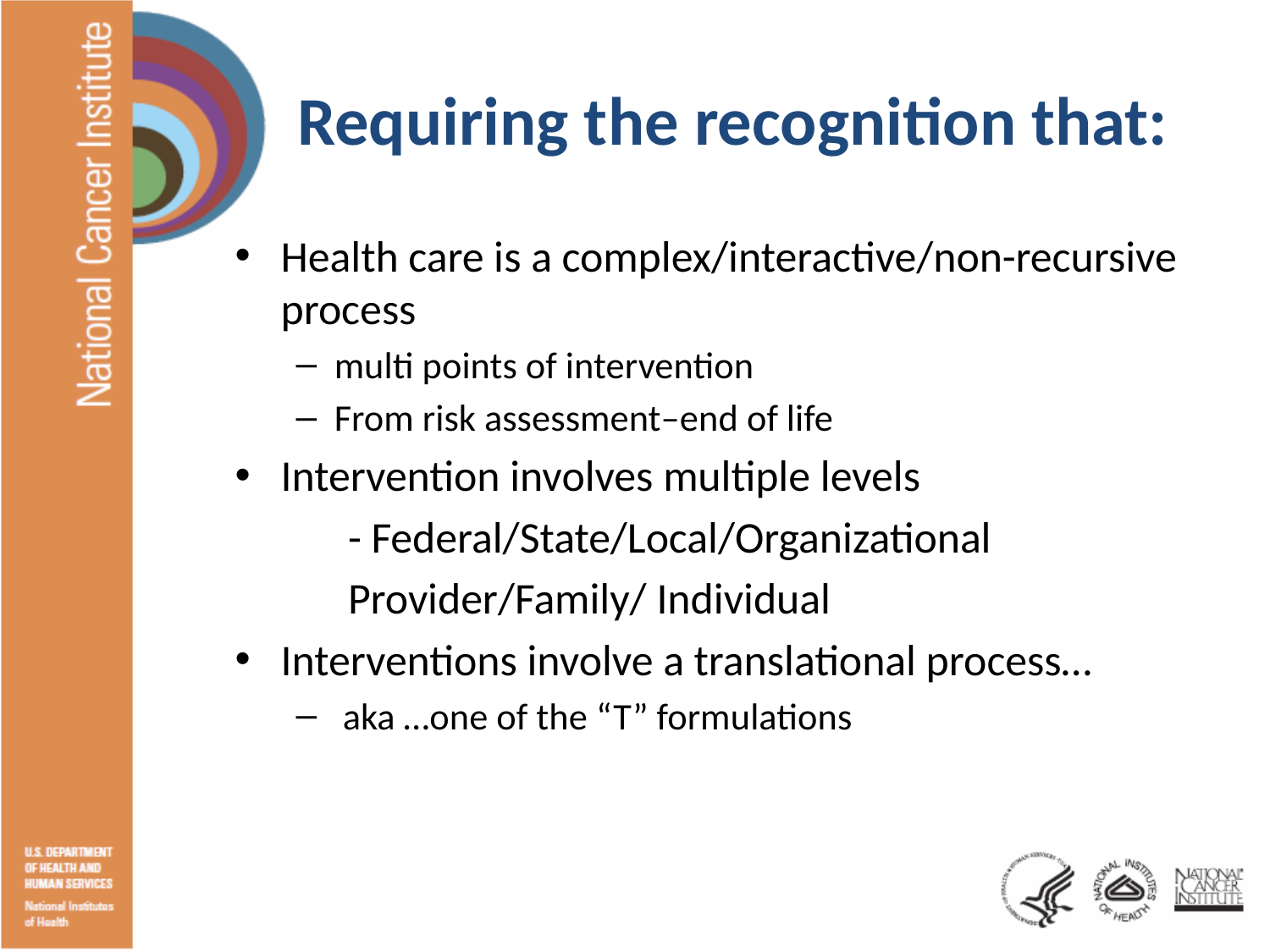

# Requiring the recognition that:
Health care is a complex/interactive/non-recursive  process
multi points of intervention
From risk assessment–end of life
Intervention involves multiple levels
	- Federal/State/Local/Organizational
		Provider/Family/ Individual
Interventions involve a translational process…
 aka …one of the “T” formulations